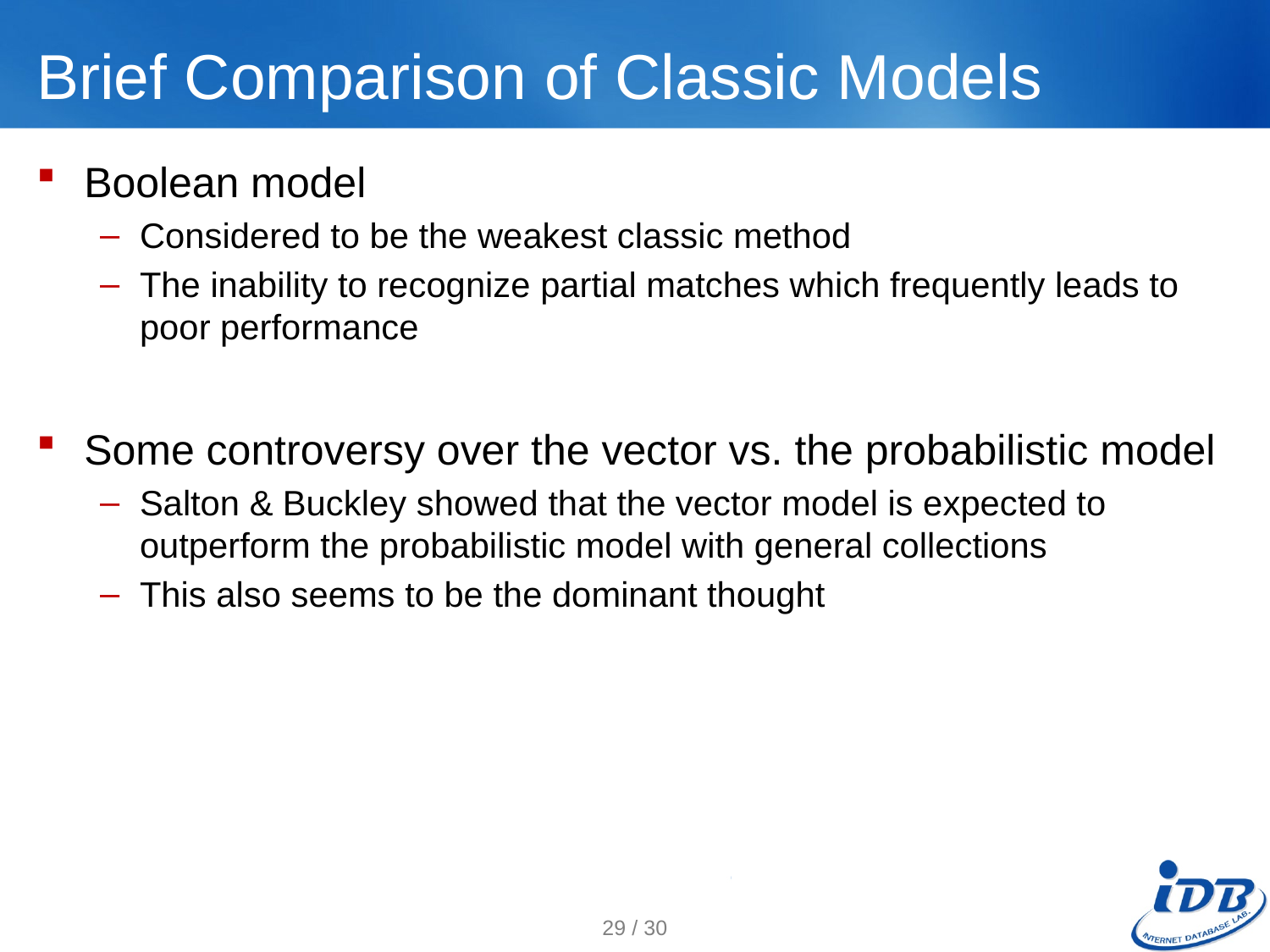

# Brief Comparison of Classic Models
Boolean model
Considered to be the weakest classic method
The inability to recognize partial matches which frequently leads to poor performance

Some controversy over the vector vs. the probabilistic model
Salton & Buckley showed that the vector model is expected to outperform the probabilistic model with general collections
This also seems to be the dominant thought
29 / 30